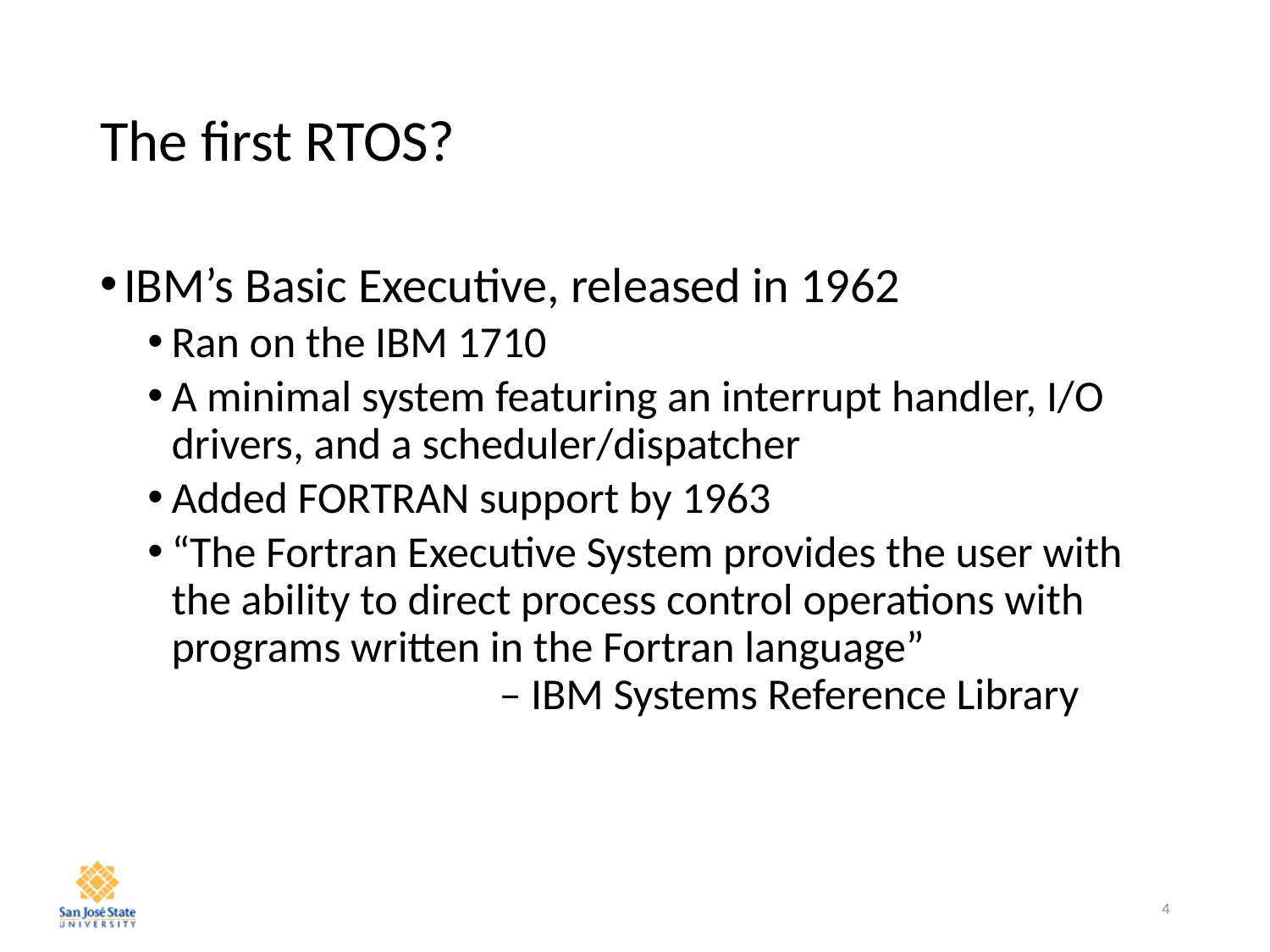

# The first RTOS?
IBM’s Basic Executive, released in 1962
Ran on the IBM 1710
A minimal system featuring an interrupt handler, I/O drivers, and a scheduler/dispatcher
Added FORTRAN support by 1963
“The Fortran Executive System provides the user with the ability to direct process control operations with programs written in the Fortran language”
                                 – IBM Systems Reference Library
4